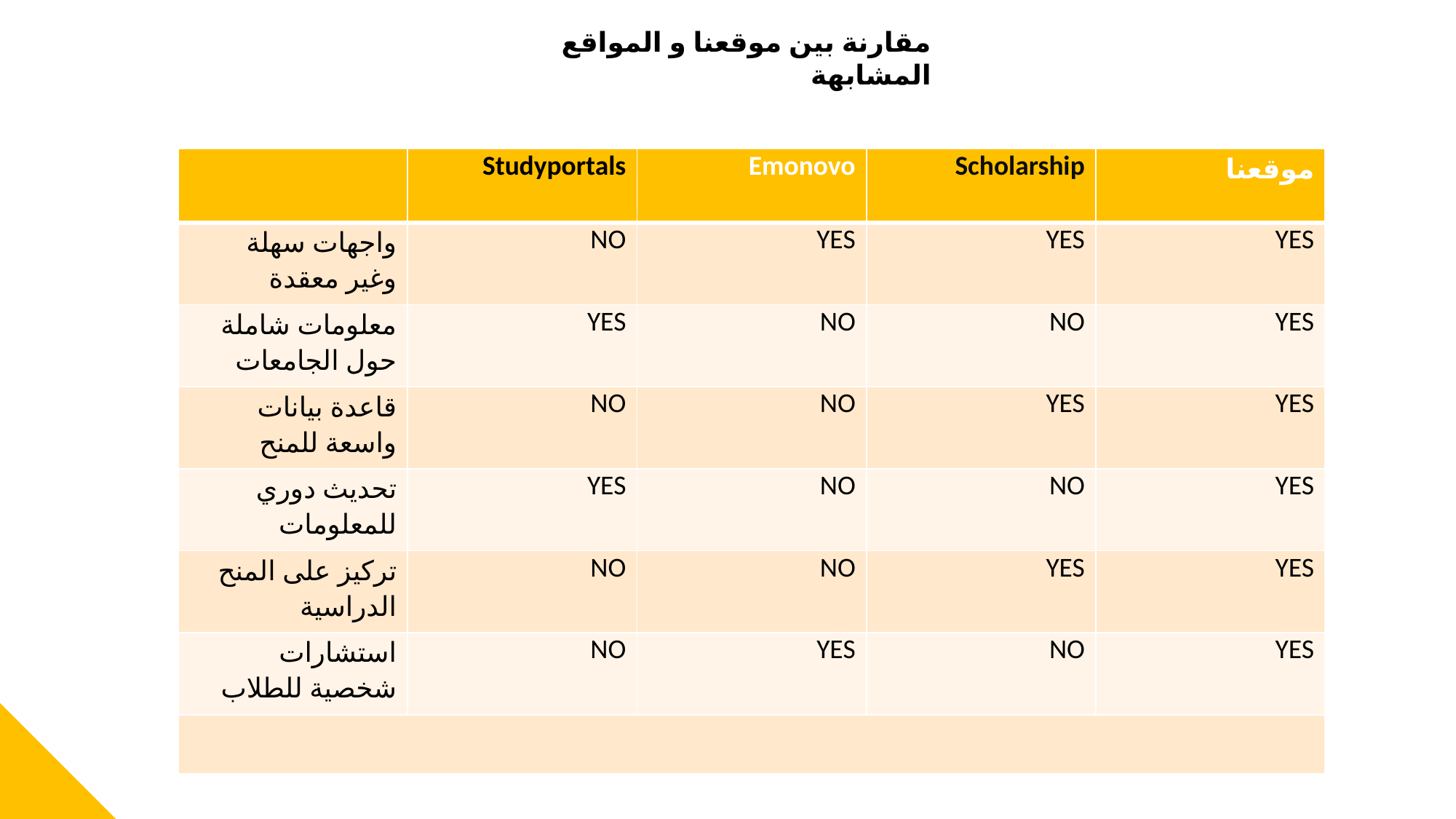

مقارنة بين موقعنا و المواقع المشابهة
|  | Studyportals | Emonovo | Scholarship | موقعنا |
| --- | --- | --- | --- | --- |
| واجهات سهلة وغير معقدة | NO | YES | YES | YES |
| معلومات شاملة حول الجامعات | YES | NO | NO | YES |
| قاعدة بيانات واسعة للمنح | NO | NO | YES | YES |
| تحديث دوري للمعلومات | YES | NO | NO | YES |
| تركيز على المنح الدراسية | NO | NO | YES | YES |
| استشارات شخصية للطلاب | NO | YES | NO | YES |
|  |  |  |  |  |